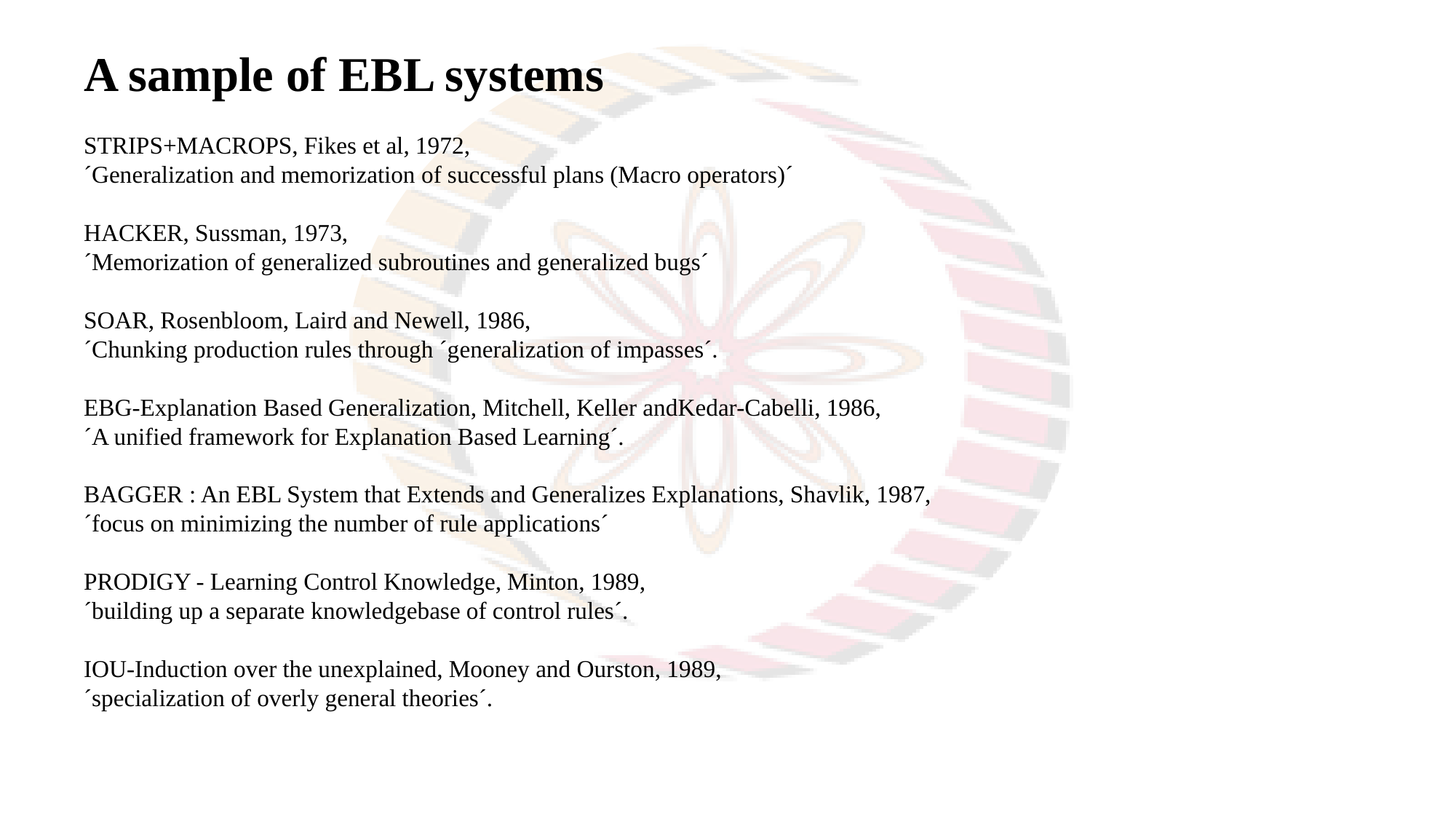

A sample of EBL systems

STRIPS+MACROPS, Fikes et al, 1972,
´Generalization and memorization of successful plans (Macro operators)´

HACKER, Sussman, 1973,
´Memorization of generalized subroutines and generalized bugs´

SOAR, Rosenbloom, Laird and Newell, 1986,
´Chunking production rules through ´generalization of impasses´.

EBG-Explanation Based Generalization, Mitchell, Keller andKedar-Cabelli, 1986,
´A unified framework for Explanation Based Learning´.

BAGGER : An EBL System that Extends and Generalizes Explanations, Shavlik, 1987,
´focus on minimizing the number of rule applications´

PRODIGY - Learning Control Knowledge, Minton, 1989,
´building up a separate knowledgebase of control rules´.

IOU-Induction over the unexplained, Mooney and Ourston, 1989,
´specialization of overly general theories´.